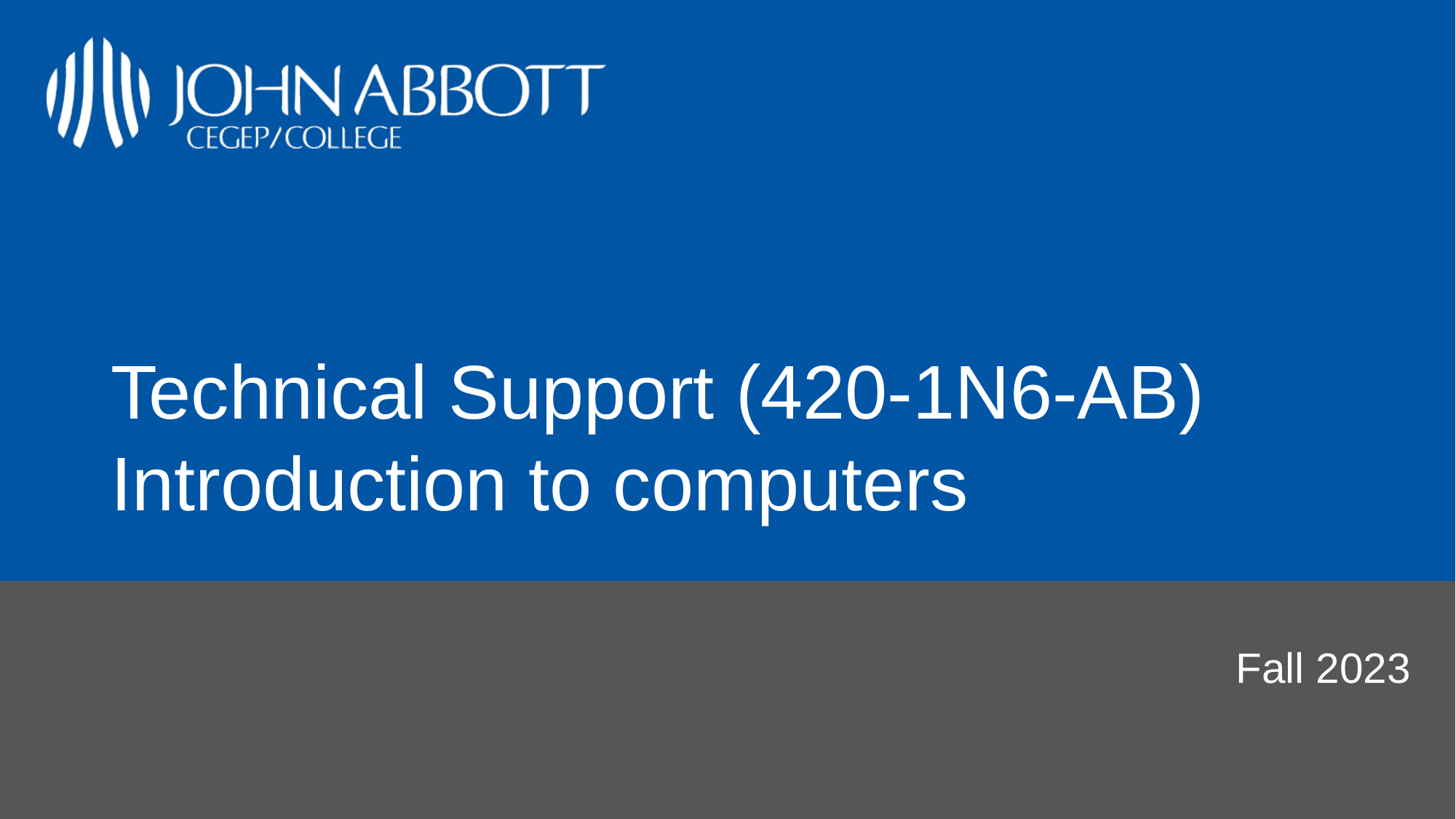

# Technical Support (420-1N6-AB) Introduction to computers
Fall 2023